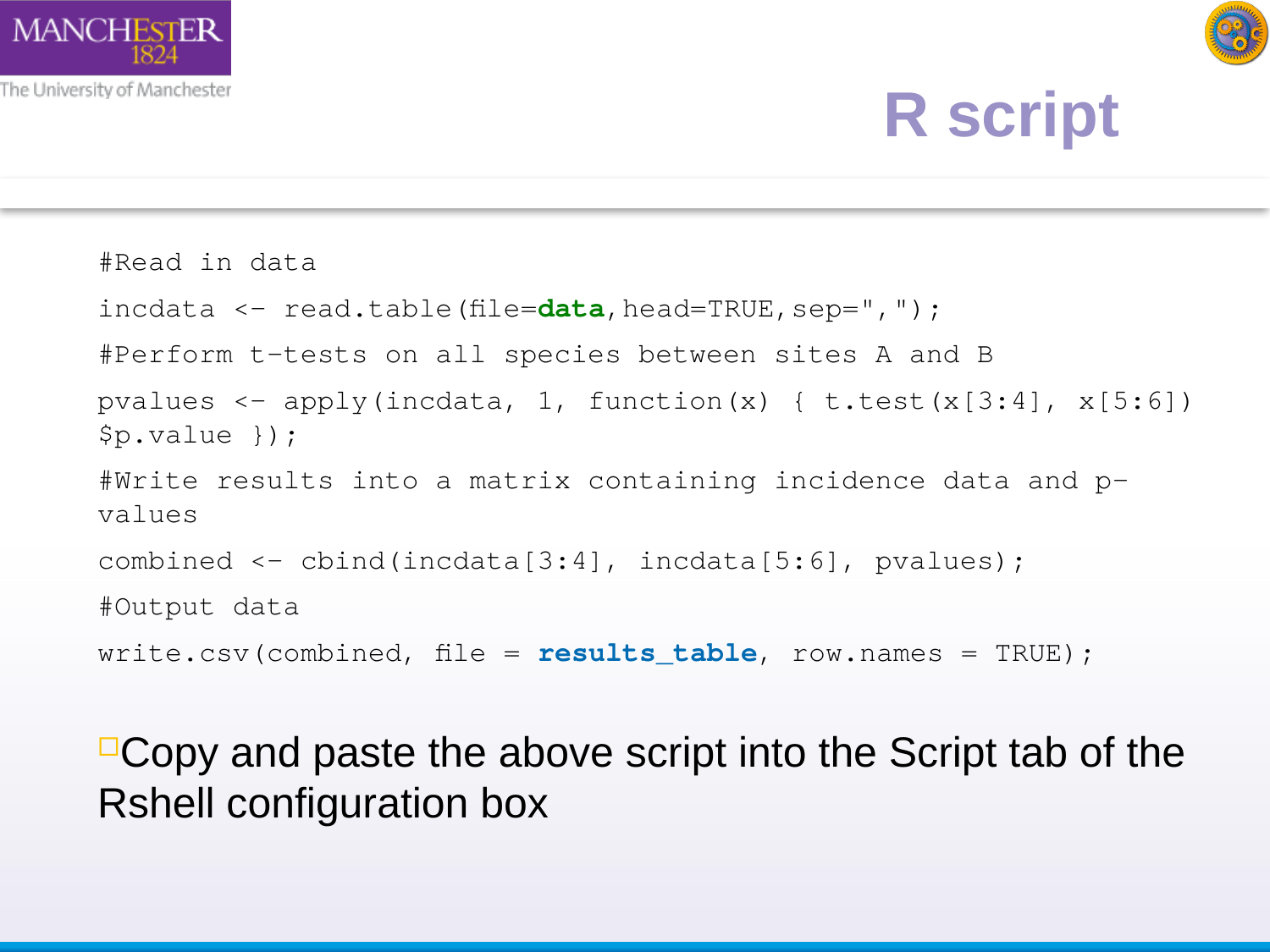

R script
#Read in data
incdata <- read.table(file=data,head=TRUE,sep=",");
#Perform t-tests on all species between sites A and B
pvalues <- apply(incdata, 1, function(x) { t.test(x[3:4], x[5:6]) $p.value });
#Write results into a matrix containing incidence data and p-values
combined <- cbind(incdata[3:4], incdata[5:6], pvalues);
#Output data
write.csv(combined, file = results_table, row.names = TRUE);

Copy and paste the above script into the Script tab of the Rshell configuration box